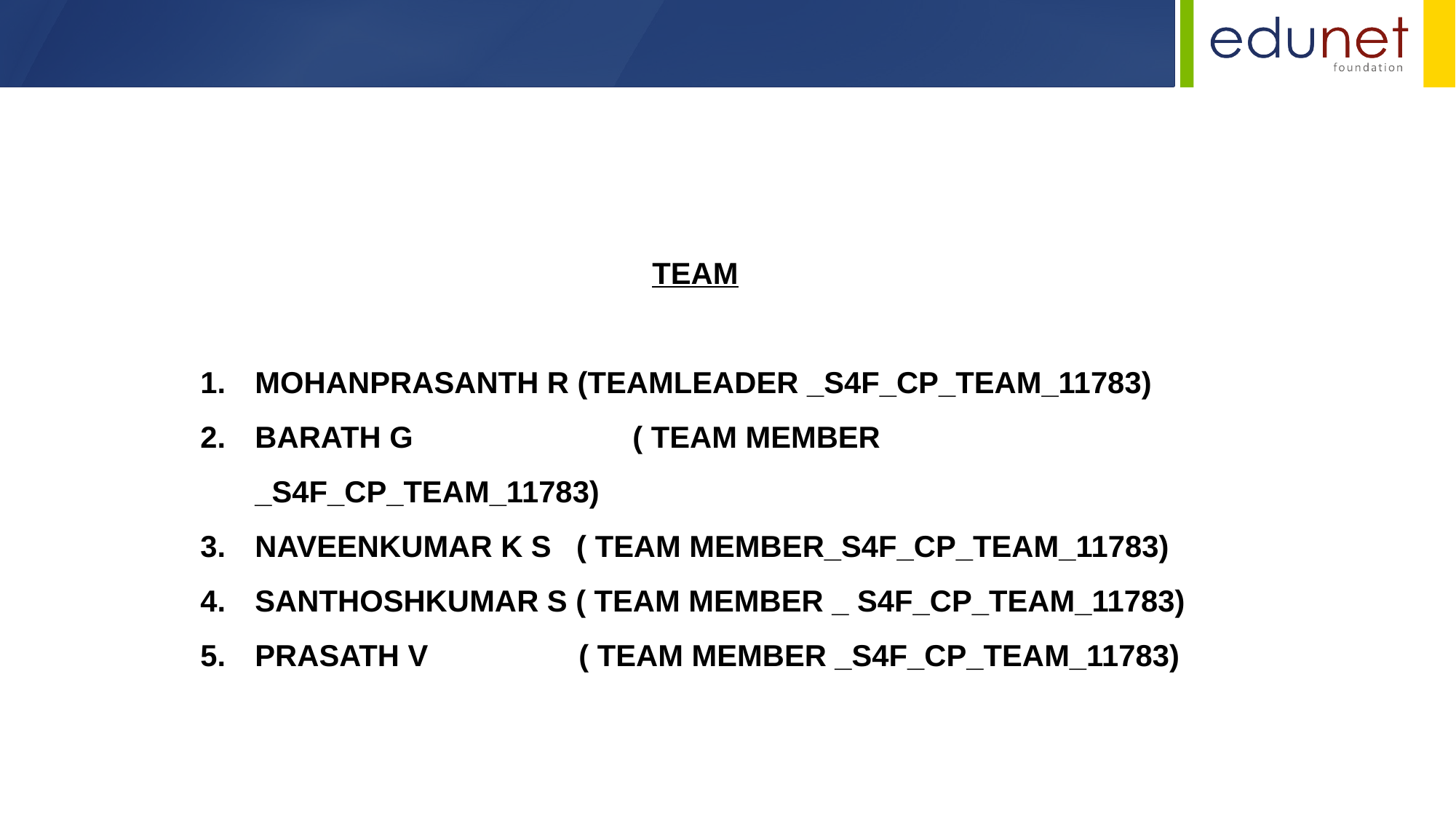

TEAM

MOHANPRASANTH R (TEAMLEADER _S4F_CP_TEAM_11783)
BARATH G		      ( TEAM MEMBER _S4F_CP_TEAM_11783)
NAVEENKUMAR K S   ( TEAM MEMBER_S4F_CP_TEAM_11783)
SANTHOSHKUMAR S ( TEAM MEMBER _ S4F_CP_TEAM_11783)
PRASATH V                  ( TEAM MEMBER _S4F_CP_TEAM_11783)